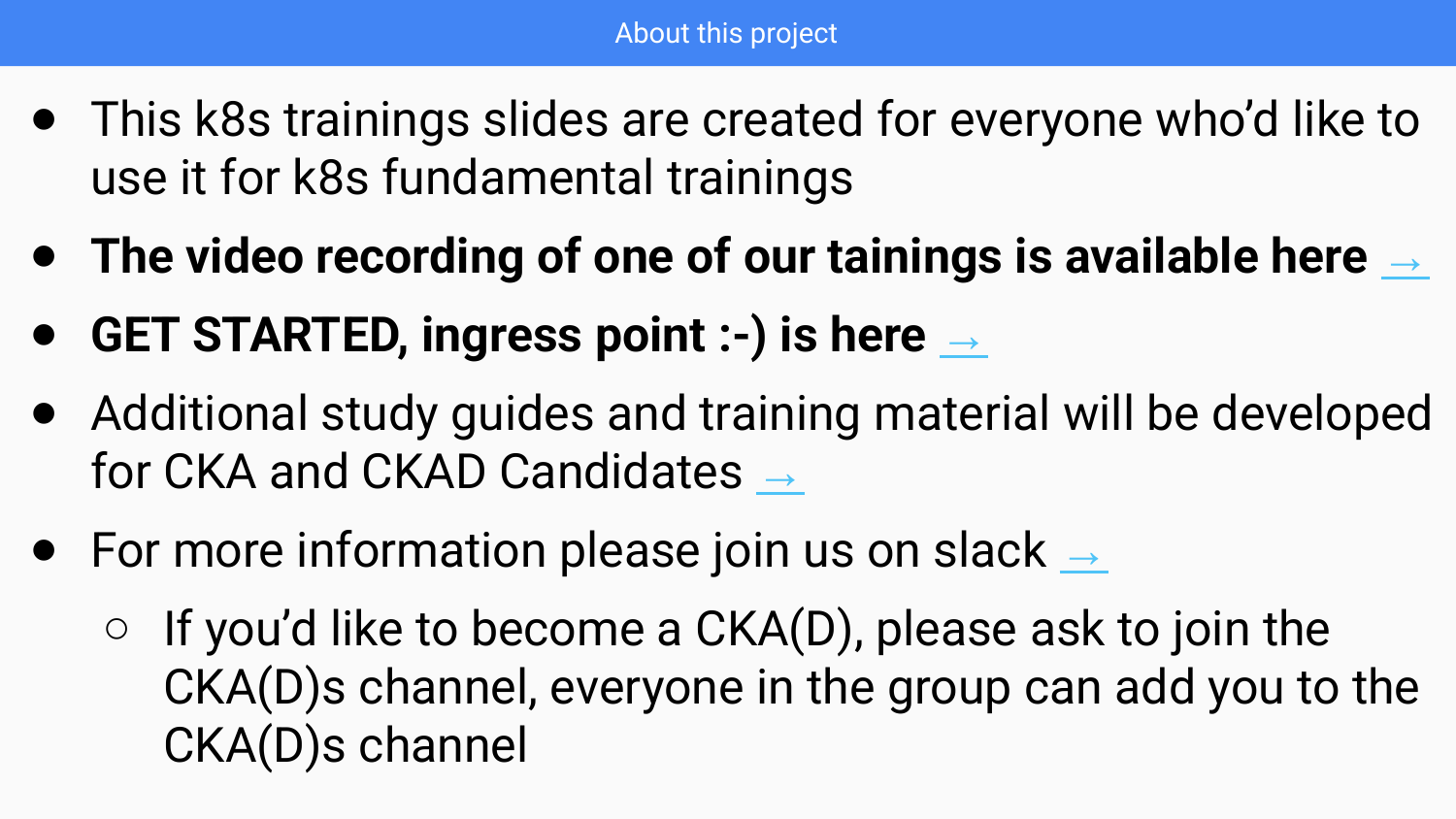

About this project
This k8s trainings slides are created for everyone who’d like to use it for k8s fundamental trainings
The video recording of one of our tainings is available here →
GET STARTED, ingress point :-) is here →
Additional study guides and training material will be developed for CKA and CKAD Candidates →
For more information please join us on slack →
If you’d like to become a CKA(D), please ask to join the CKA(D)s channel, everyone in the group can add you to the CKA(D)s channel